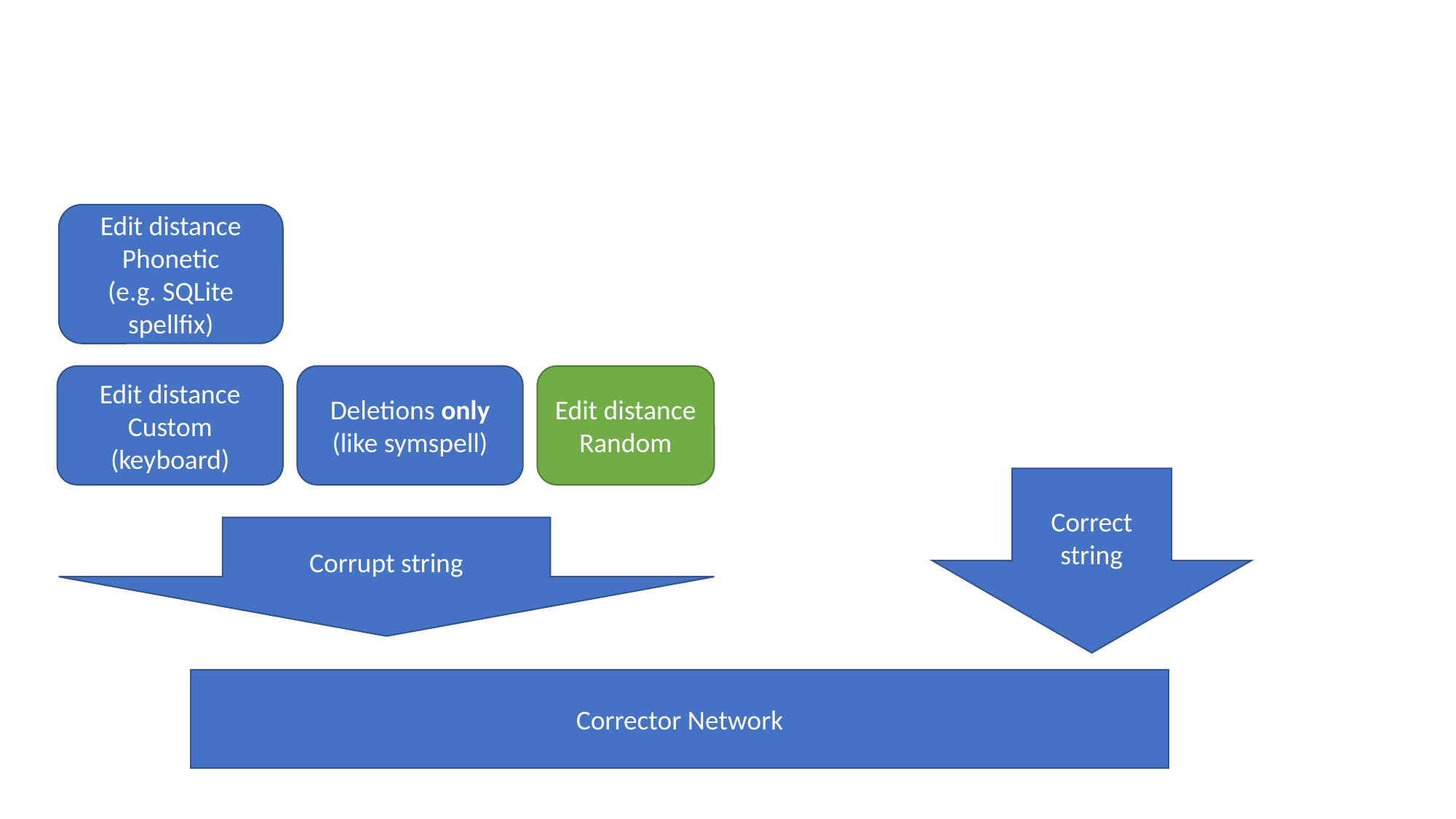

Edit distance
Phonetic
(e.g. SQLite spellfix)
Edit distance
Custom (keyboard)
Deletions only
(like symspell)
Edit distance
Random
Correct string
Corrupt string
Corrector Network